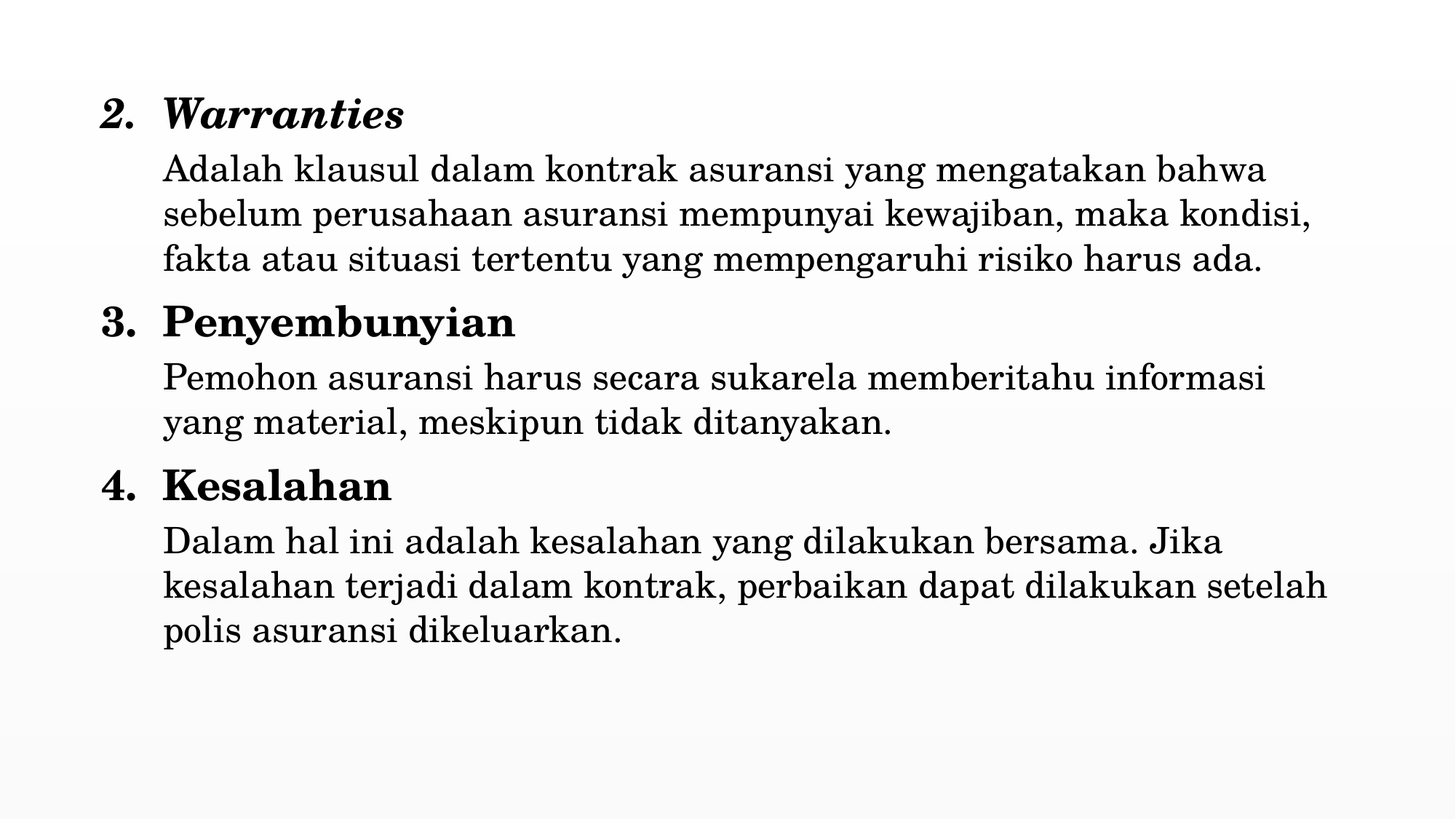

Warranties
Adalah klausul dalam kontrak asuransi yang mengatakan bahwa sebelum perusahaan asuransi mempunyai kewajiban, maka kondisi, fakta atau situasi tertentu yang mempengaruhi risiko harus ada.
Penyembunyian
Pemohon asuransi harus secara sukarela memberitahu informasi yang material, meskipun tidak ditanyakan.
Kesalahan
Dalam hal ini adalah kesalahan yang dilakukan bersama. Jika kesalahan terjadi dalam kontrak, perbaikan dapat dilakukan setelah polis asuransi dikeluarkan.